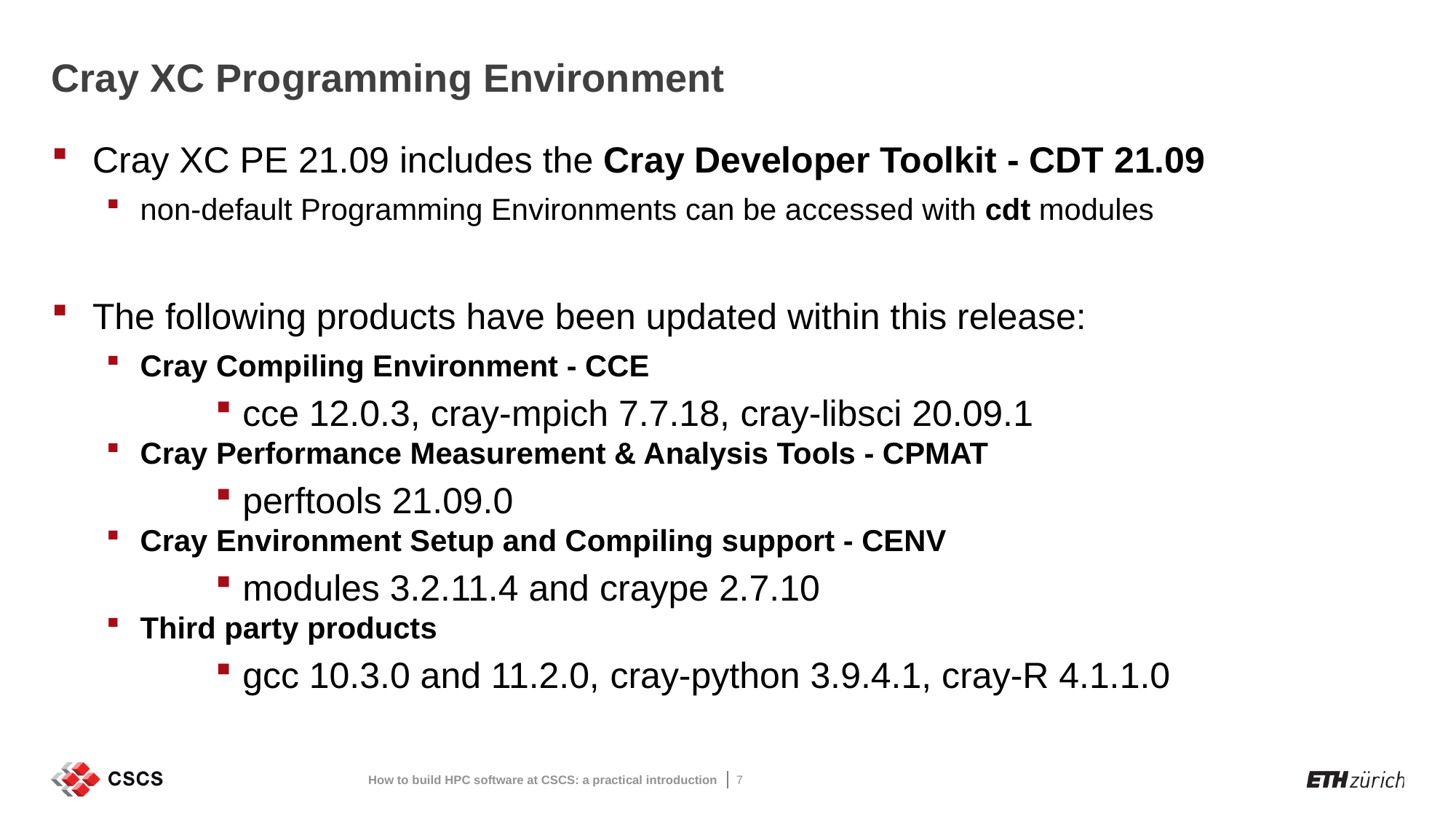

# Cray XC Programming Environment
Cray XC PE 21.09 includes the Cray Developer Toolkit - CDT 21.09
non-default Programming Environments can be accessed with cdt modules

The following products have been updated within this release:
Cray Compiling Environment - CCE
cce 12.0.3, cray-mpich 7.7.18, cray-libsci 20.09.1
Cray Performance Measurement & Analysis Tools - CPMAT
perftools 21.09.0
Cray Environment Setup and Compiling support - CENV
modules 3.2.11.4 and craype 2.7.10
Third party products
gcc 10.3.0 and 11.2.0, cray-python 3.9.4.1, cray-R 4.1.1.0
How to build HPC software at CSCS: a practical introduction
7